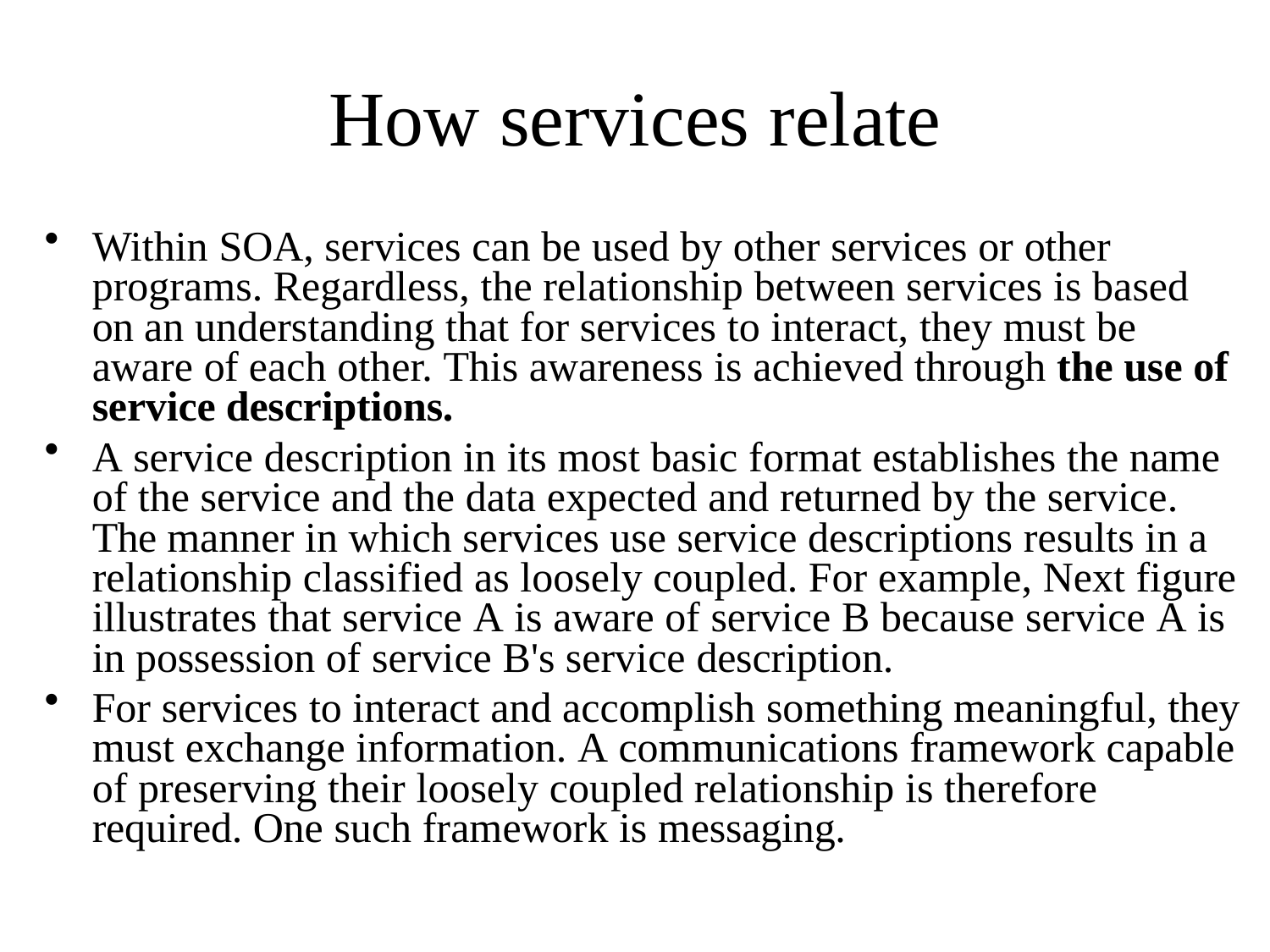

# How services relate
Within SOA, services can be used by other services or other programs. Regardless, the relationship between services is based on an understanding that for services to interact, they must be aware of each other. This awareness is achieved through the use of service descriptions.
A service description in its most basic format establishes the name of the service and the data expected and returned by the service. The manner in which services use service descriptions results in a relationship classified as loosely coupled. For example, Next figure illustrates that service A is aware of service B because service A is in possession of service B's service description.
For services to interact and accomplish something meaningful, they must exchange information. A communications framework capable of preserving their loosely coupled relationship is therefore required. One such framework is messaging.